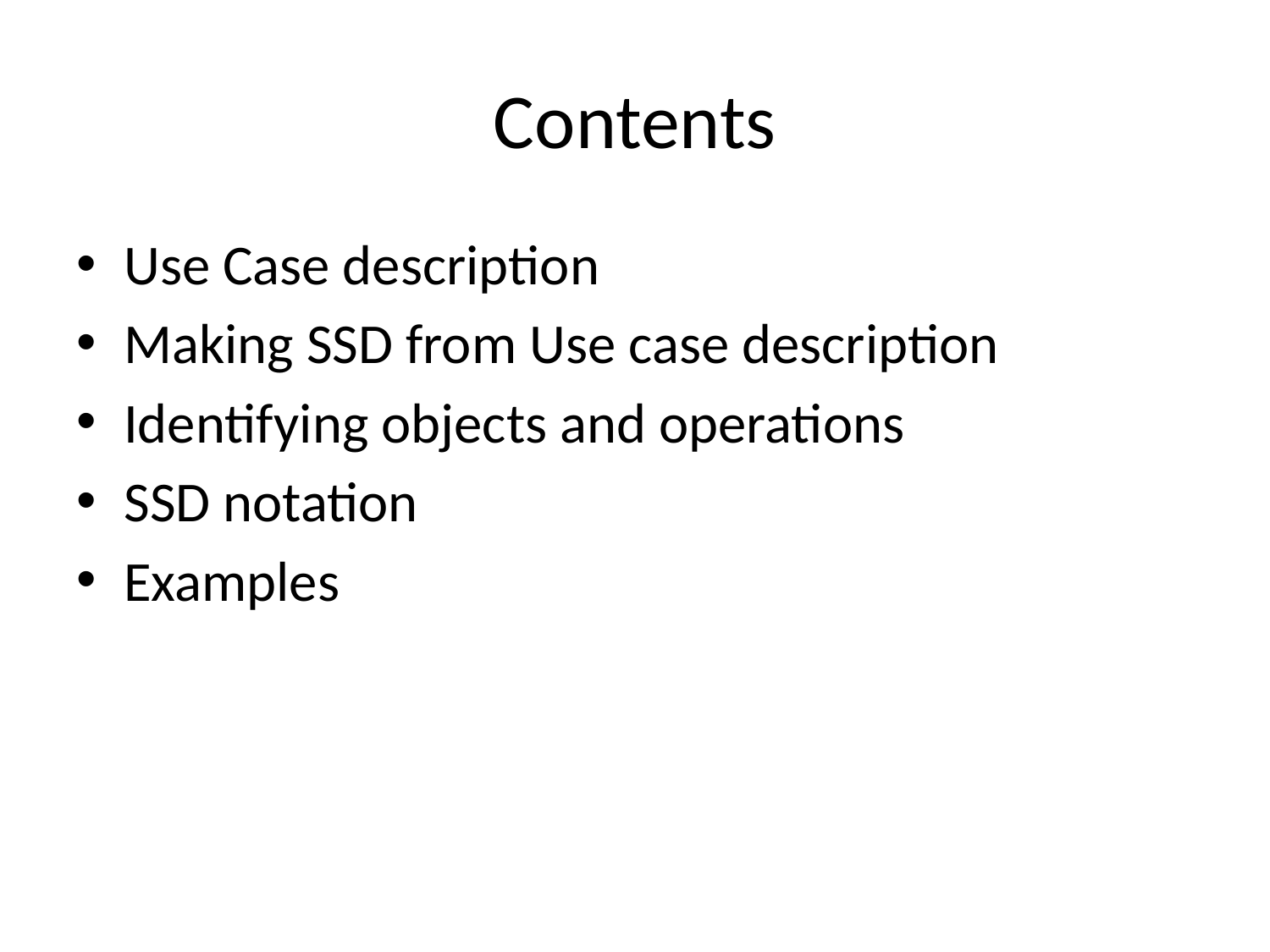

# Contents
Use Case description
Making SSD from Use case description
Identifying objects and operations
SSD notation
Examples